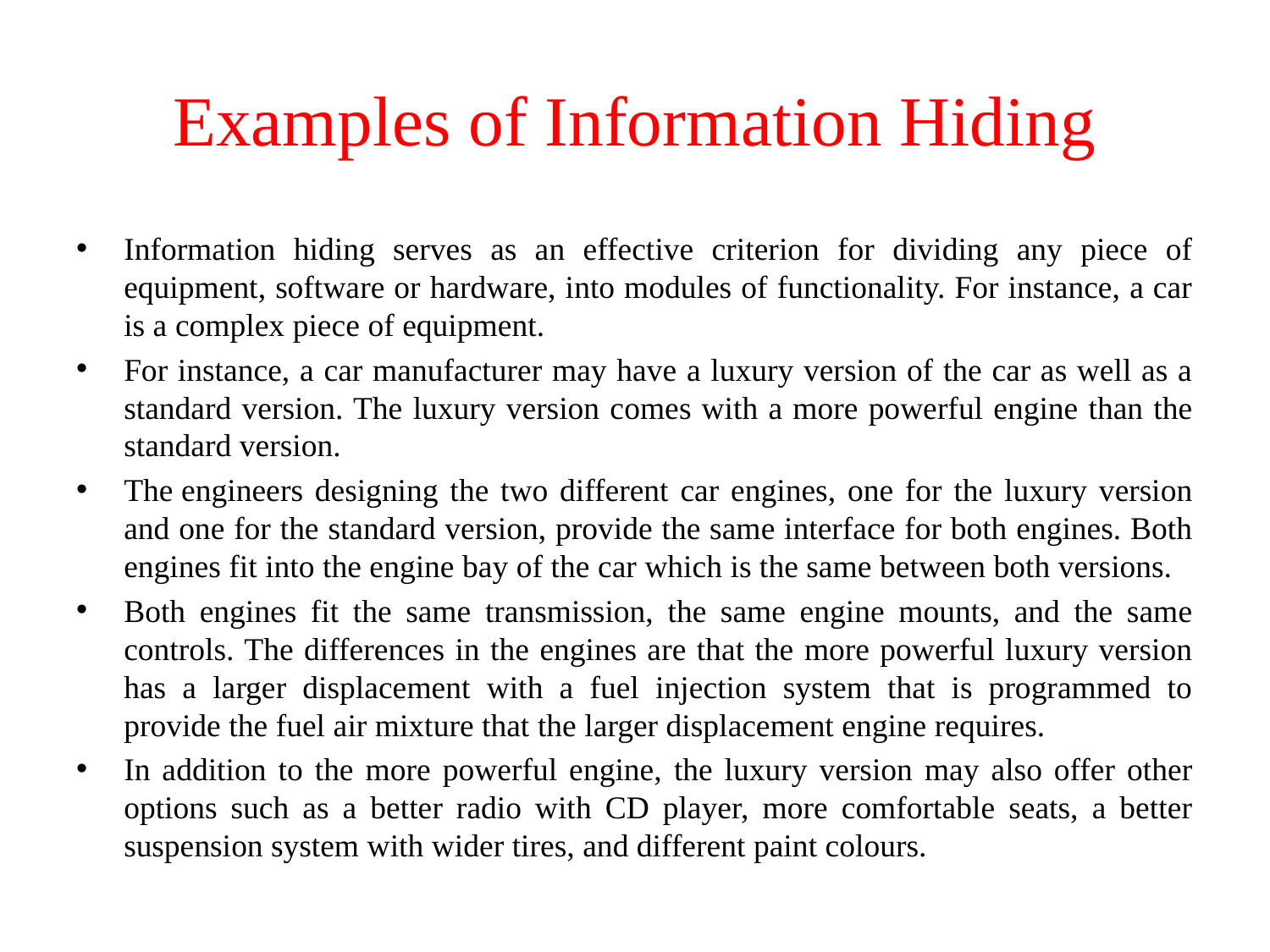

# Examples of Information Hiding
Information hiding serves as an effective criterion for dividing any piece of equipment, software or hardware, into modules of functionality. For instance, a car is a complex piece of equipment.
For instance, a car manufacturer may have a luxury version of the car as well as a standard version. The luxury version comes with a more powerful engine than the standard version.
The engineers designing the two different car engines, one for the luxury version and one for the standard version, provide the same interface for both engines. Both engines fit into the engine bay of the car which is the same between both versions.
Both engines fit the same transmission, the same engine mounts, and the same controls. The differences in the engines are that the more powerful luxury version has a larger displacement with a fuel injection system that is programmed to provide the fuel air mixture that the larger displacement engine requires.
In addition to the more powerful engine, the luxury version may also offer other options such as a better radio with CD player, more comfortable seats, a better suspension system with wider tires, and different paint colours.